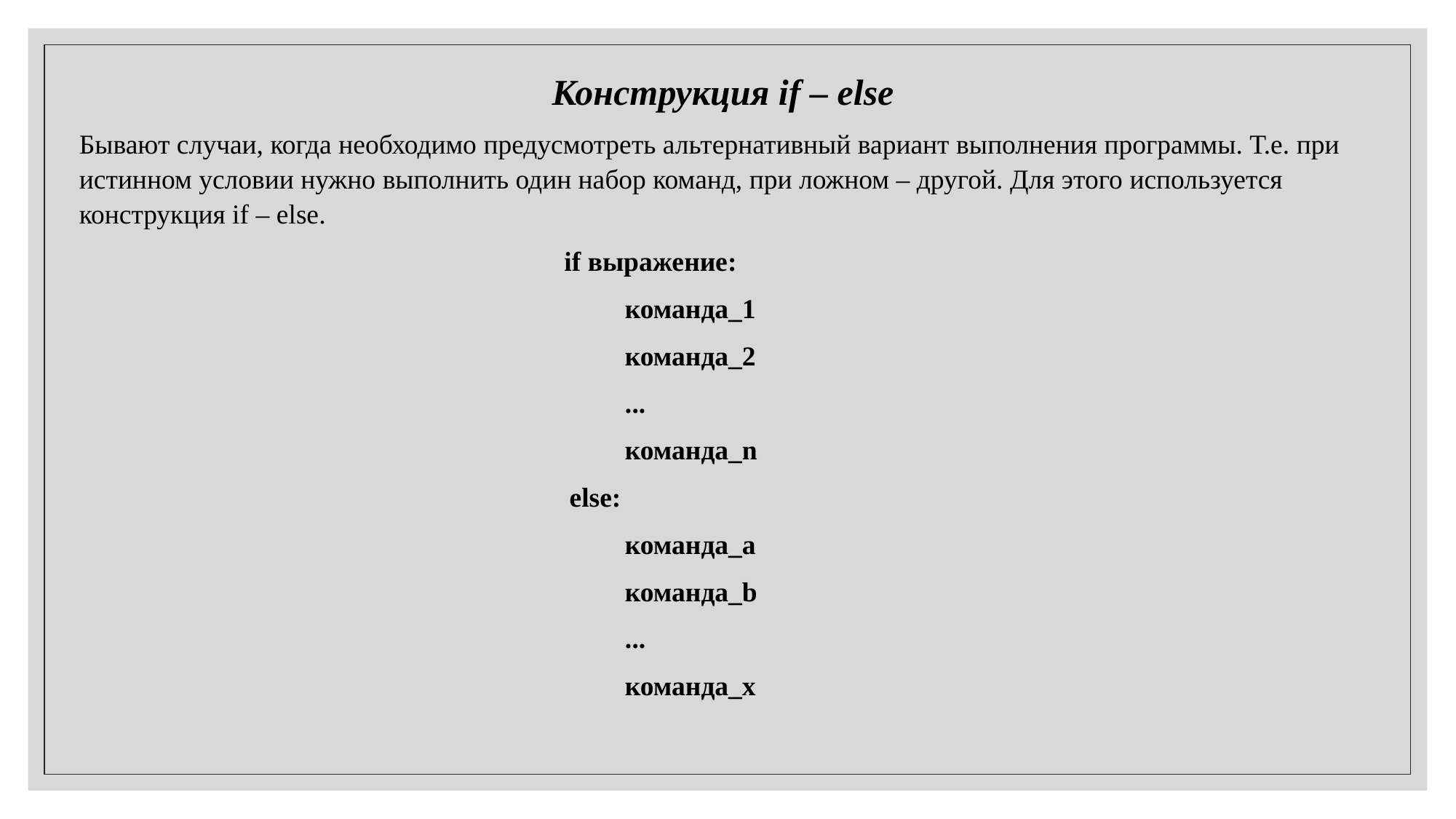

Конструкция if – else
Бывают случаи, когда необходимо предусмотреть альтернативный вариант выполнения программы. Т.е. при истинном условии нужно выполнить один набор команд, при ложном – другой. Для этого используется конструкция if – else.
       if выражение:
	команда_1
	команда_2
	...
	команда_n
else:
	команда_a
	команда_b
	...
	команда_x